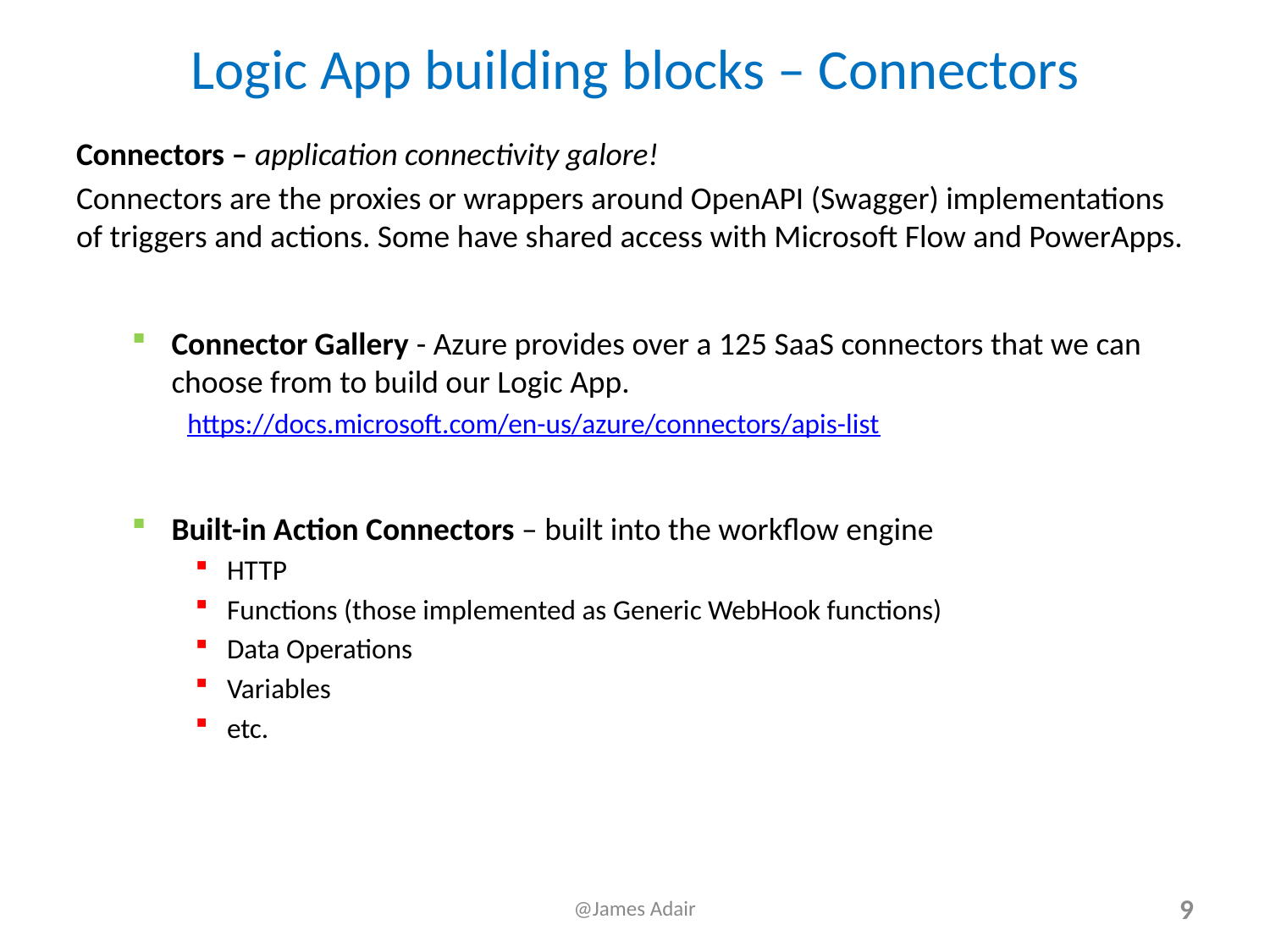

# Logic App building blocks – Connectors
Connectors – application connectivity galore!
Connectors are the proxies or wrappers around OpenAPI (Swagger) implementations of triggers and actions. Some have shared access with Microsoft Flow and PowerApps.

Connector Gallery - Azure provides over a 125 SaaS connectors that we can choose from to build our Logic App.
https://docs.microsoft.com/en-us/azure/connectors/apis-list

Built-in Action Connectors – built into the workflow engine
HTTP
Functions (those implemented as Generic WebHook functions)
Data Operations
Variables
etc.

@James Adair
9